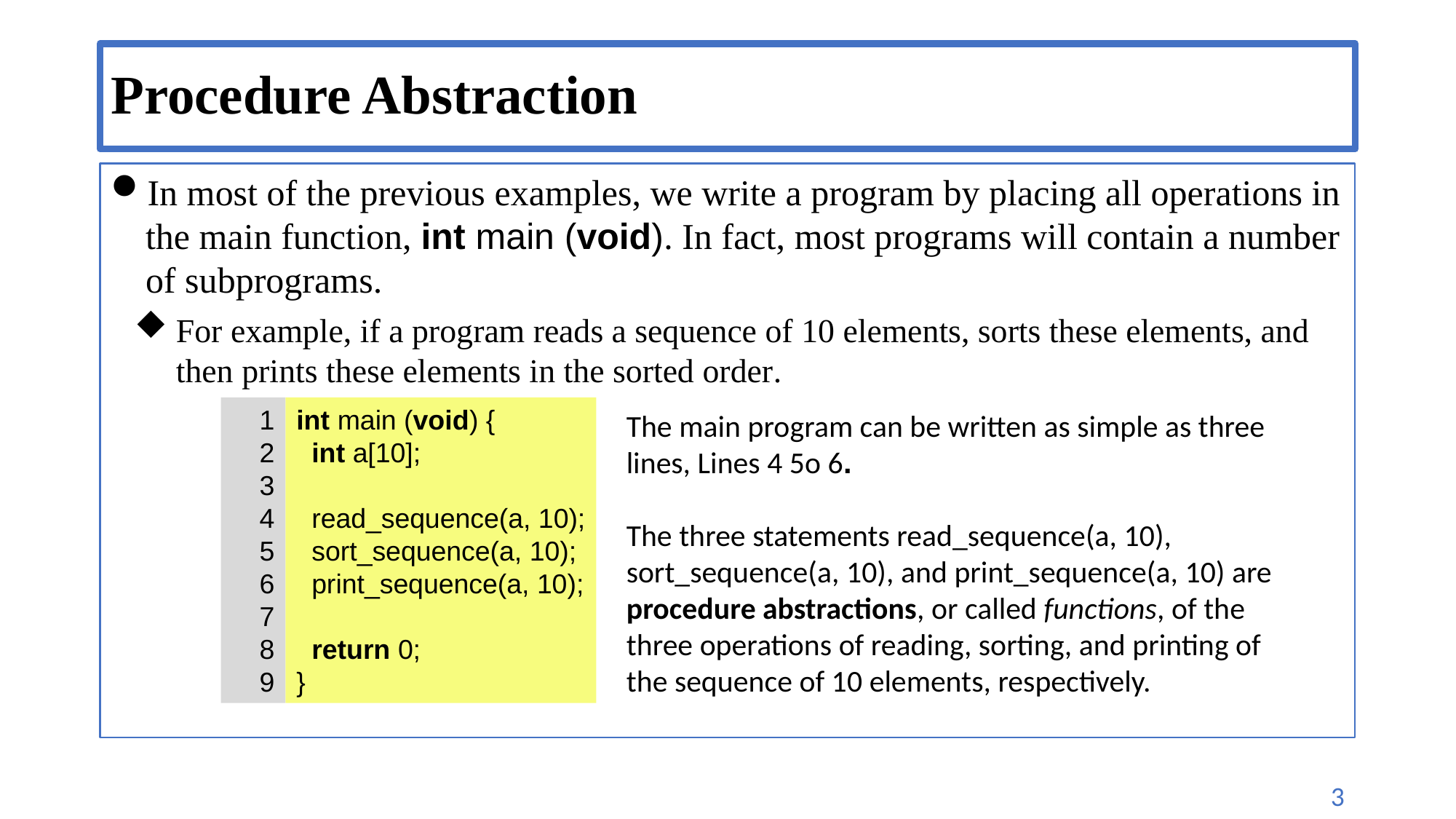

# Procedure Abstraction
In most of the previous examples, we write a program by placing all operations in the main function, int main (void). In fact, most programs will contain a number of subprograms.
For example, if a program reads a sequence of 10 elements, sorts these elements, and then prints these elements in the sorted order.
1
2
3
4
5
6
7
8
9
int main (void) {
  int a[10];

  read_sequence(a, 10);
  sort_sequence(a, 10);
  print_sequence(a, 10);

  return 0;
}
The main program can be written as simple as three lines, Lines 4 5o 6.

The three statements read_sequence(a, 10), sort_sequence(a, 10), and print_sequence(a, 10) are procedure abstractions, or called functions, of the three operations of reading, sorting, and printing of the sequence of 10 elements, respectively.